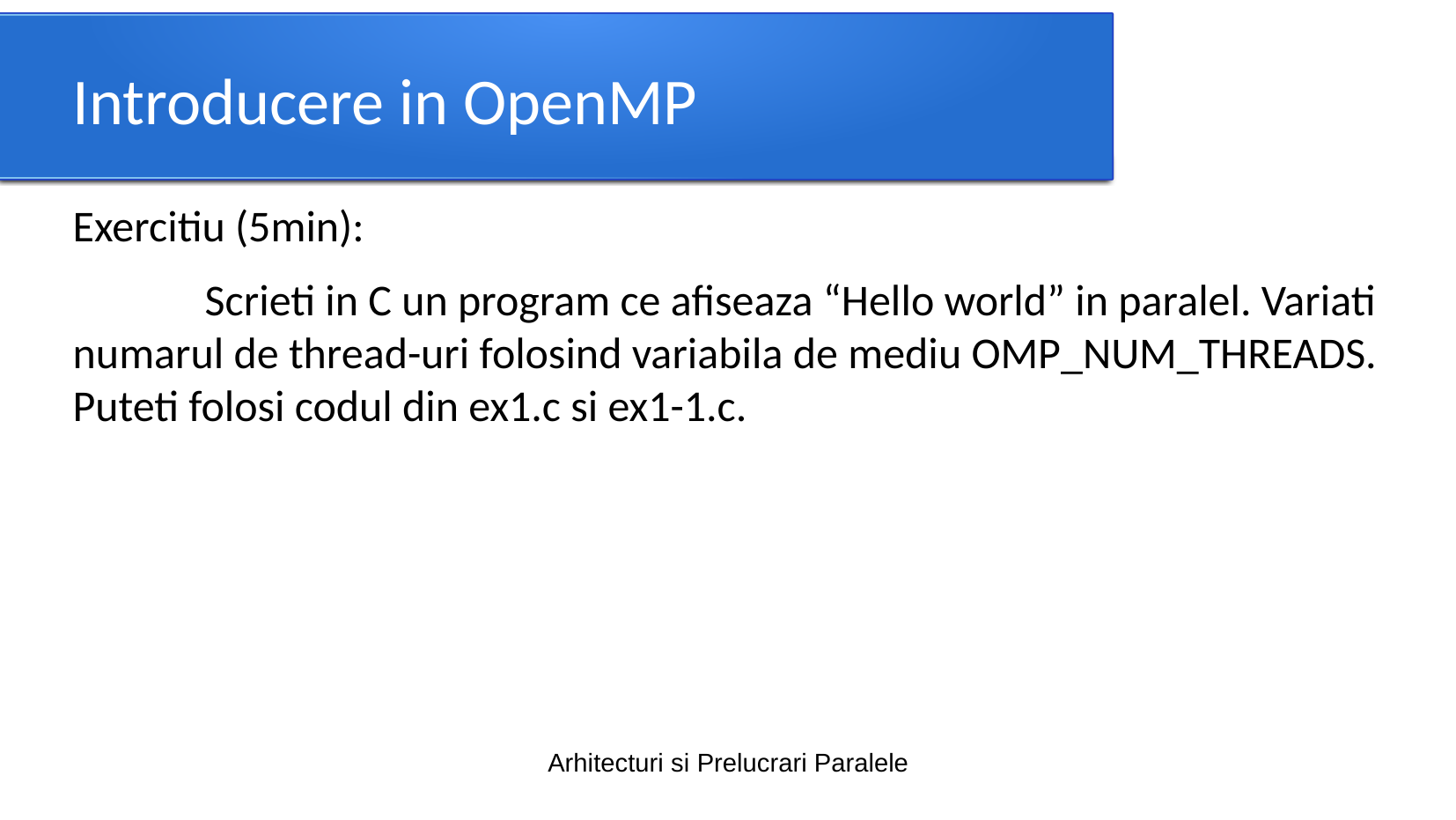

# Introducere in OpenMP
Exercitiu (5min):
	Scrieti in C un program ce afiseaza “Hello world” in paralel. Variati numarul de thread-uri folosind variabila de mediu OMP_NUM_THREADS. Puteti folosi codul din ex1.c si ex1-1.c.
Arhitecturi si Prelucrari Paralele